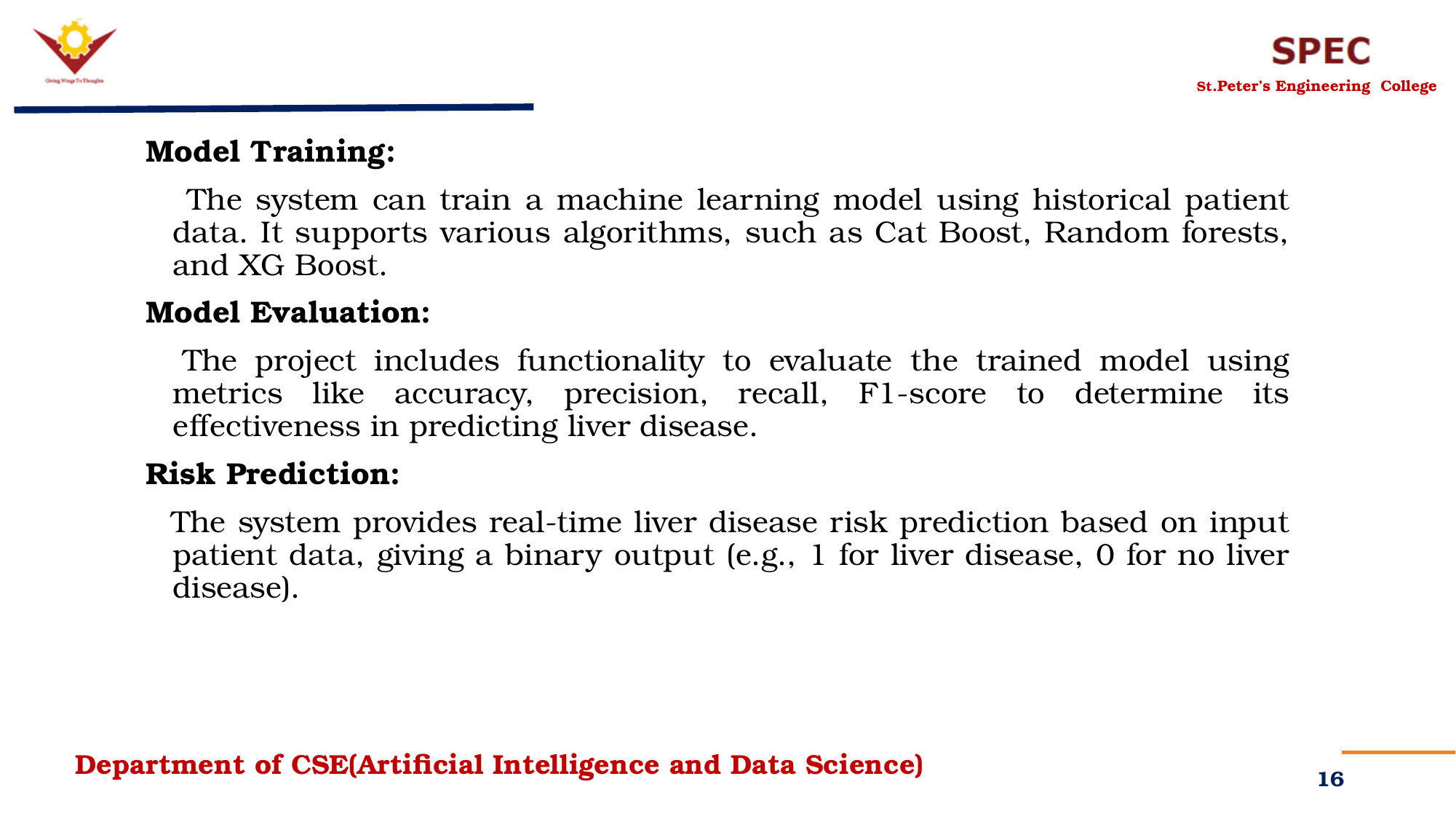

#
Model Training:
   The system can train a machine learning model using historical patient data. It supports various algorithms, such as Cat Boost, Random forests, and XG Boost.
Model Evaluation:
  The project includes functionality to evaluate the trained model using metrics like accuracy, precision, recall, F1-score to determine its effectiveness in predicting liver disease.
Risk Prediction:
  The system provides real-time liver disease risk prediction based on input patient data, giving a binary output (e.g., 1 for liver disease, 0 for no liver disease).
16